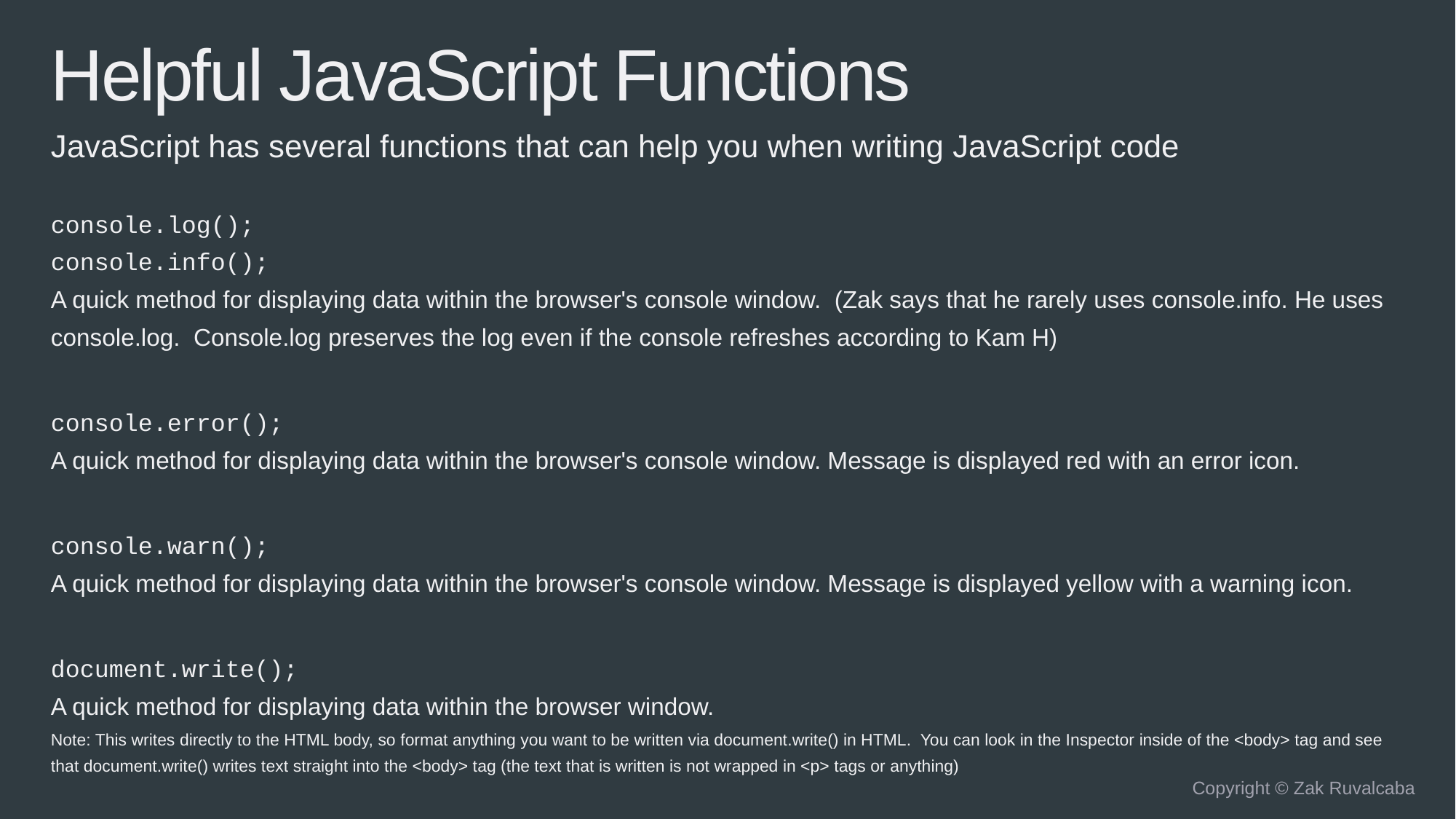

# Helpful JavaScript Functions
JavaScript has several functions that can help you when writing JavaScript code
console.log();
console.info();
A quick method for displaying data within the browser's console window.  (Zak says that he rarely uses console.info. He uses console.log.  Console.log preserves the log even if the console refreshes according to Kam H)

console.error();
A quick method for displaying data within the browser's console window. Message is displayed red with an error icon.

console.warn();
A quick method for displaying data within the browser's console window. Message is displayed yellow with a warning icon.

document.write();
A quick method for displaying data within the browser window.
Note: This writes directly to the HTML body, so format anything you want to be written via document.write() in HTML.  You can look in the Inspector inside of the <body> tag and see that document.write() writes text straight into the <body> tag (the text that is written is not wrapped in <p> tags or anything)